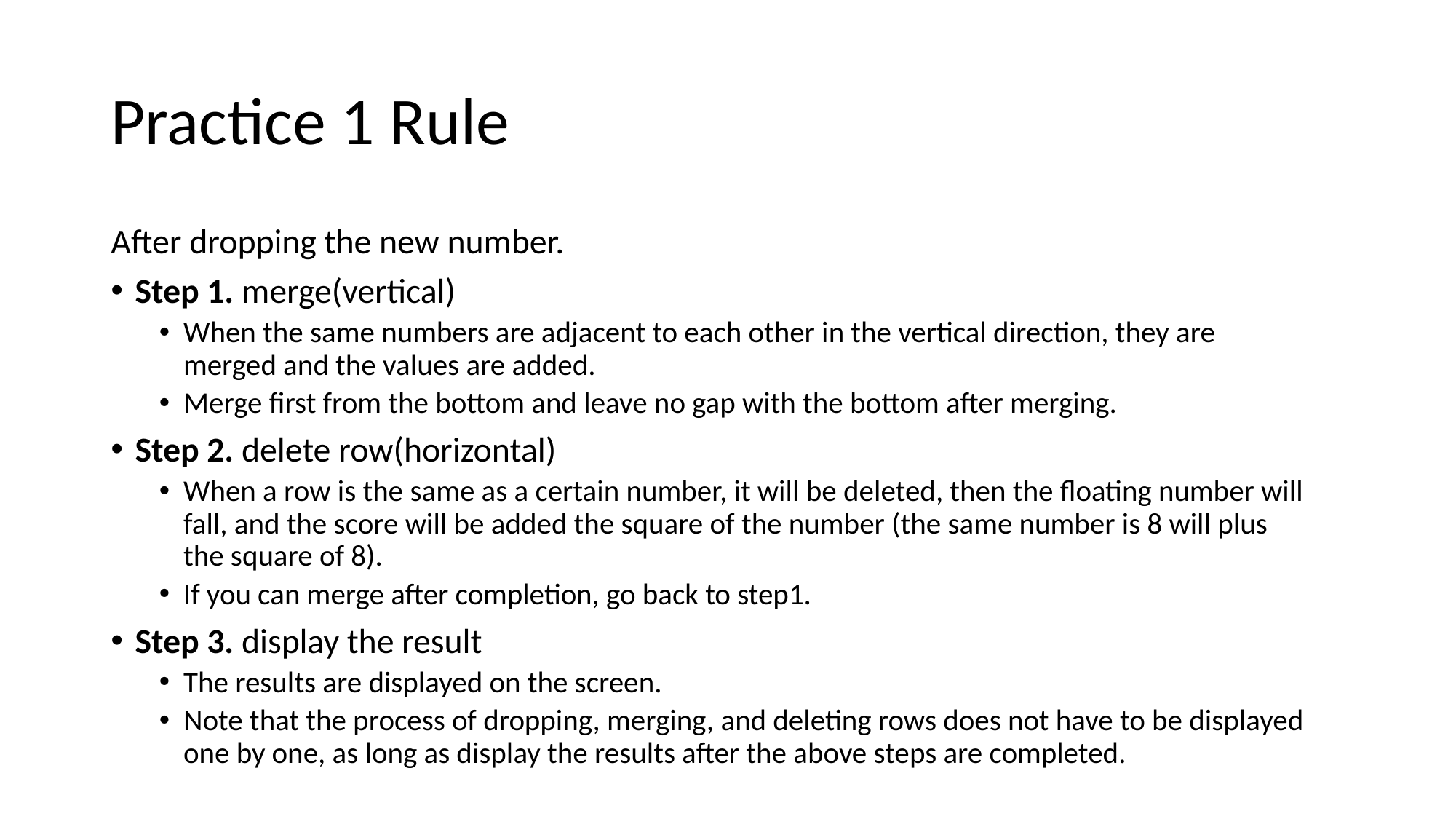

# Practice 1 Rule
After dropping the new number.
Step 1. merge(vertical)
When the same numbers are adjacent to each other in the vertical direction, they are merged and the values are added.
Merge first from the bottom and leave no gap with the bottom after merging.
Step 2. delete row(horizontal)
When a row is the same as a certain number, it will be deleted, then the floating number will fall, and the score will be added the square of the number (the same number is 8 will plus the square of 8).
If you can merge after completion, go back to step1.
Step 3. display the result
The results are displayed on the screen.
Note that the process of dropping, merging, and deleting rows does not have to be displayed one by one, as long as display the results after the above steps are completed.